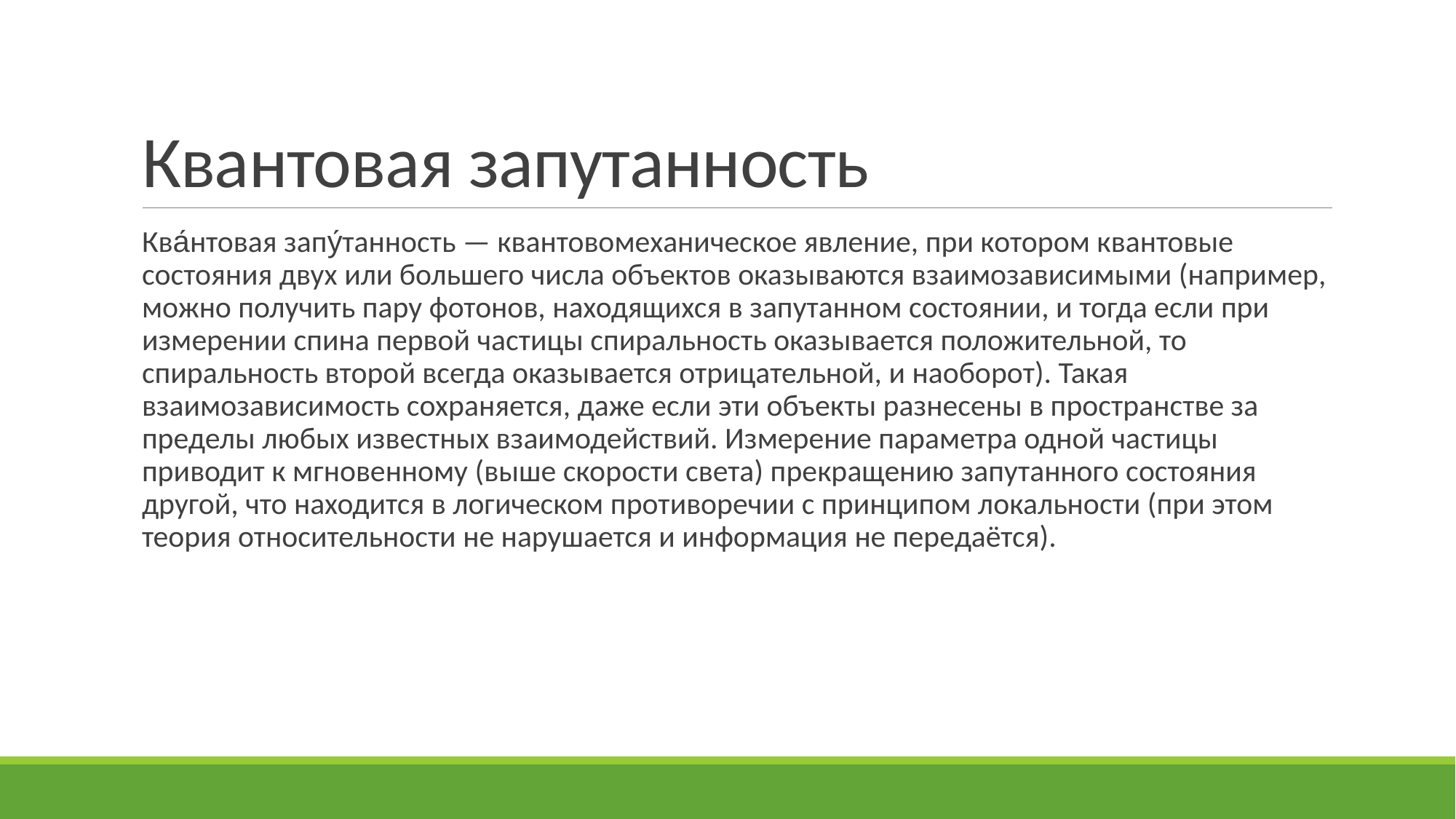

# Квантовая запутанность
Ква́нтовая запу́танность — квантовомеханическое явление, при котором квантовые состояния двух или большего числа объектов оказываются взаимозависимыми (например, можно получить пару фотонов, находящихся в запутанном состоянии, и тогда если при измерении спина первой частицы спиральность оказывается положительной, то спиральность второй всегда оказывается отрицательной, и наоборот). Такая взаимозависимость сохраняется, даже если эти объекты разнесены в пространстве за пределы любых известных взаимодействий. Измерение параметра одной частицы приводит к мгновенному (выше скорости света) прекращению запутанного состояния другой, что находится в логическом противоречии с принципом локальности (при этом теория относительности не нарушается и информация не передаётся).